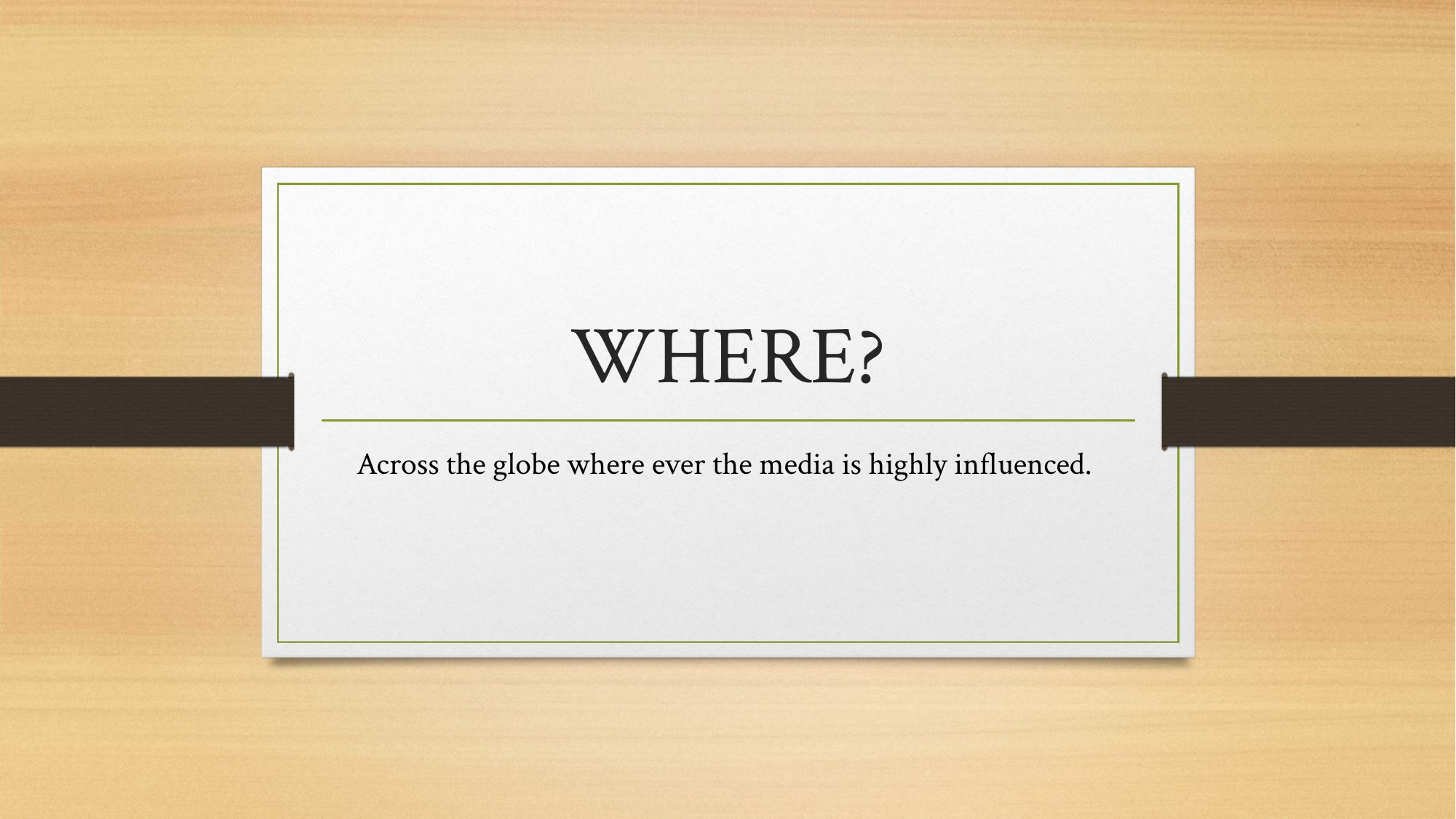

# WHERE?
Across the globe where ever the media is highly influenced.